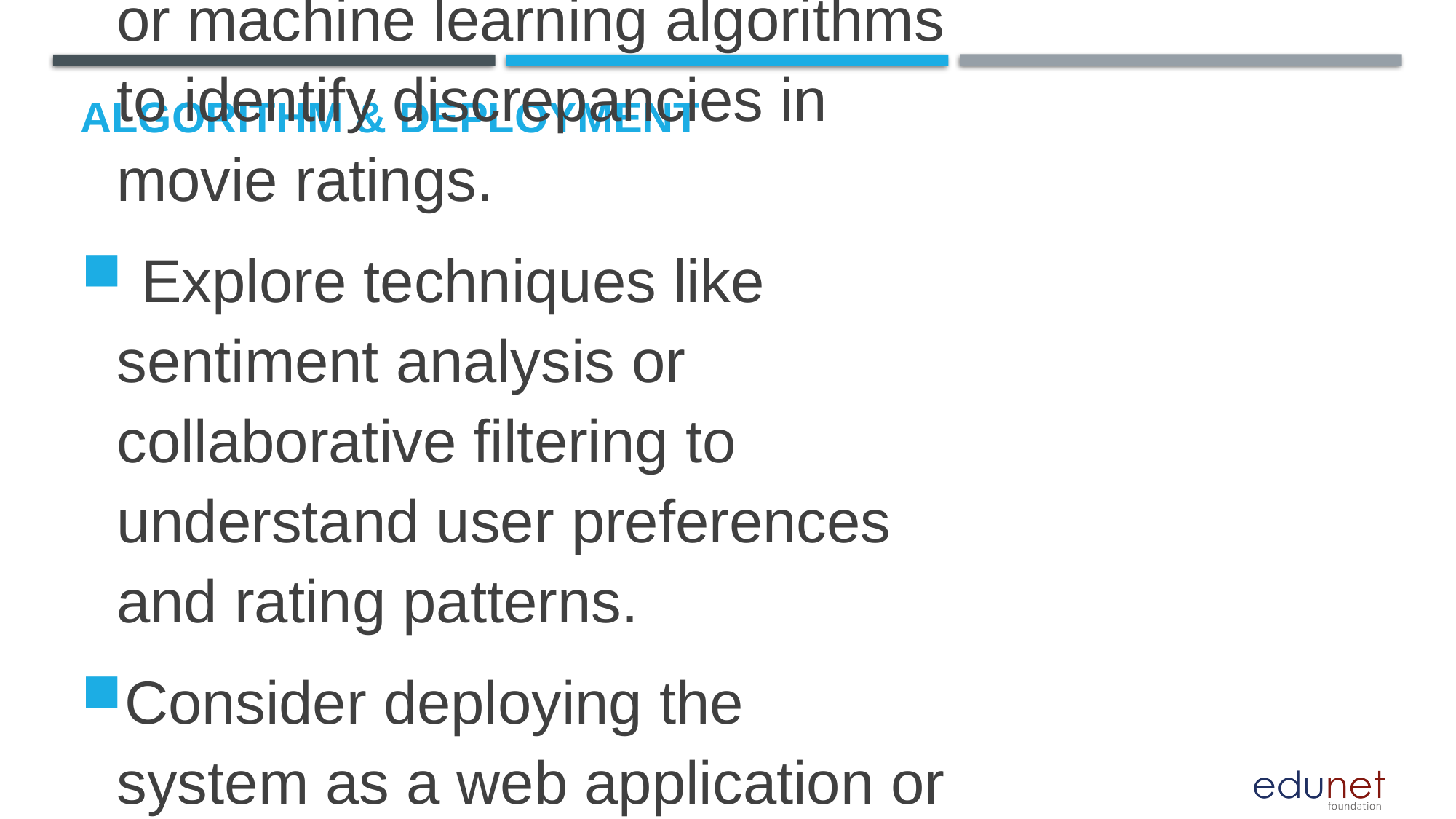

# Algorithm & Deployment
Implement statistical methods or machine learning algorithms to identify discrepancies in movie ratings.
 Explore techniques like sentiment analysis or collaborative filtering to understand user preferences and rating patterns.
Consider deploying the system as a web application or interactive dashboard for easy access.